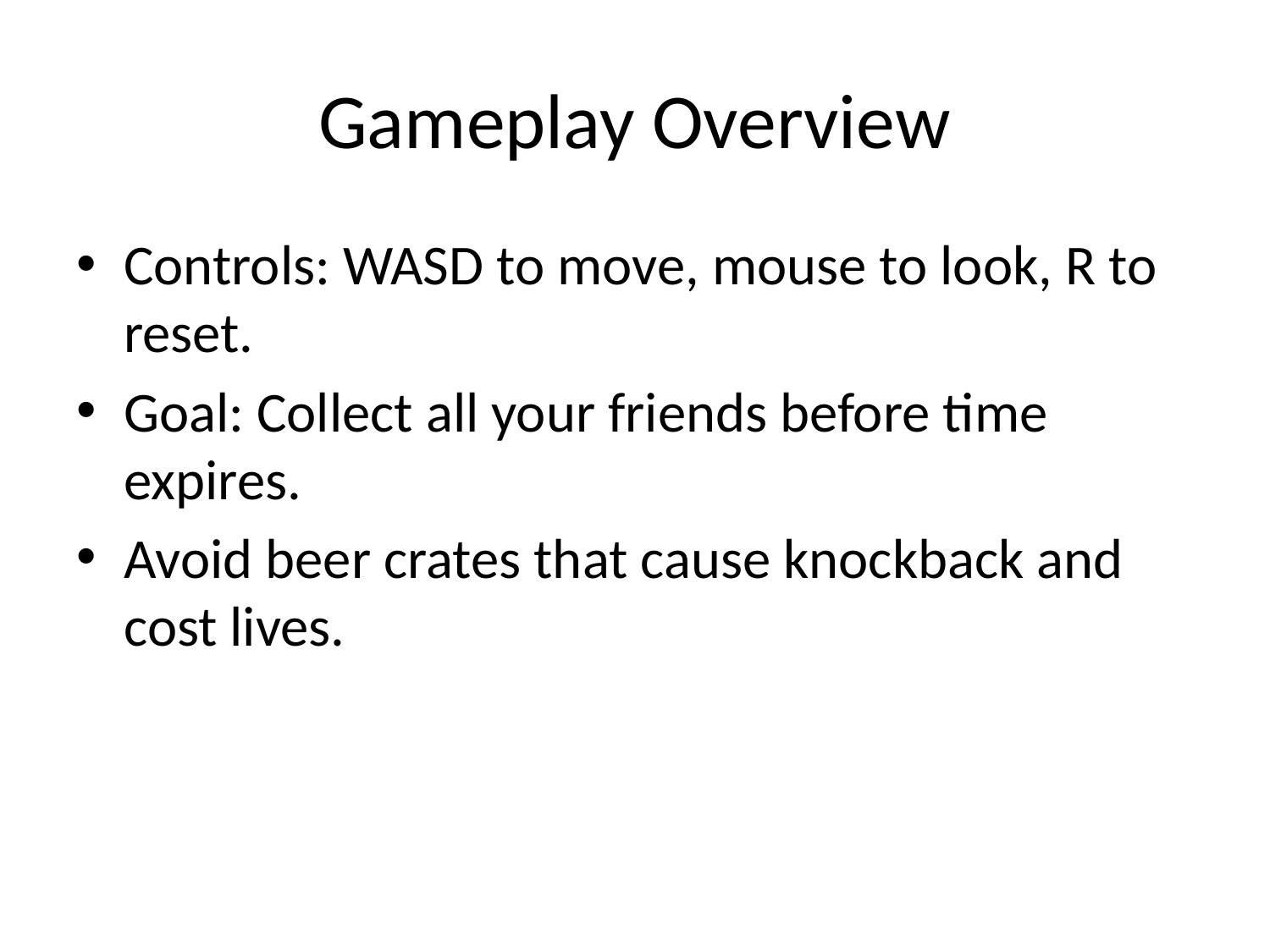

# Gameplay Overview
Controls: WASD to move, mouse to look, R to reset.
Goal: Collect all your friends before time expires.
Avoid beer crates that cause knockback and cost lives.